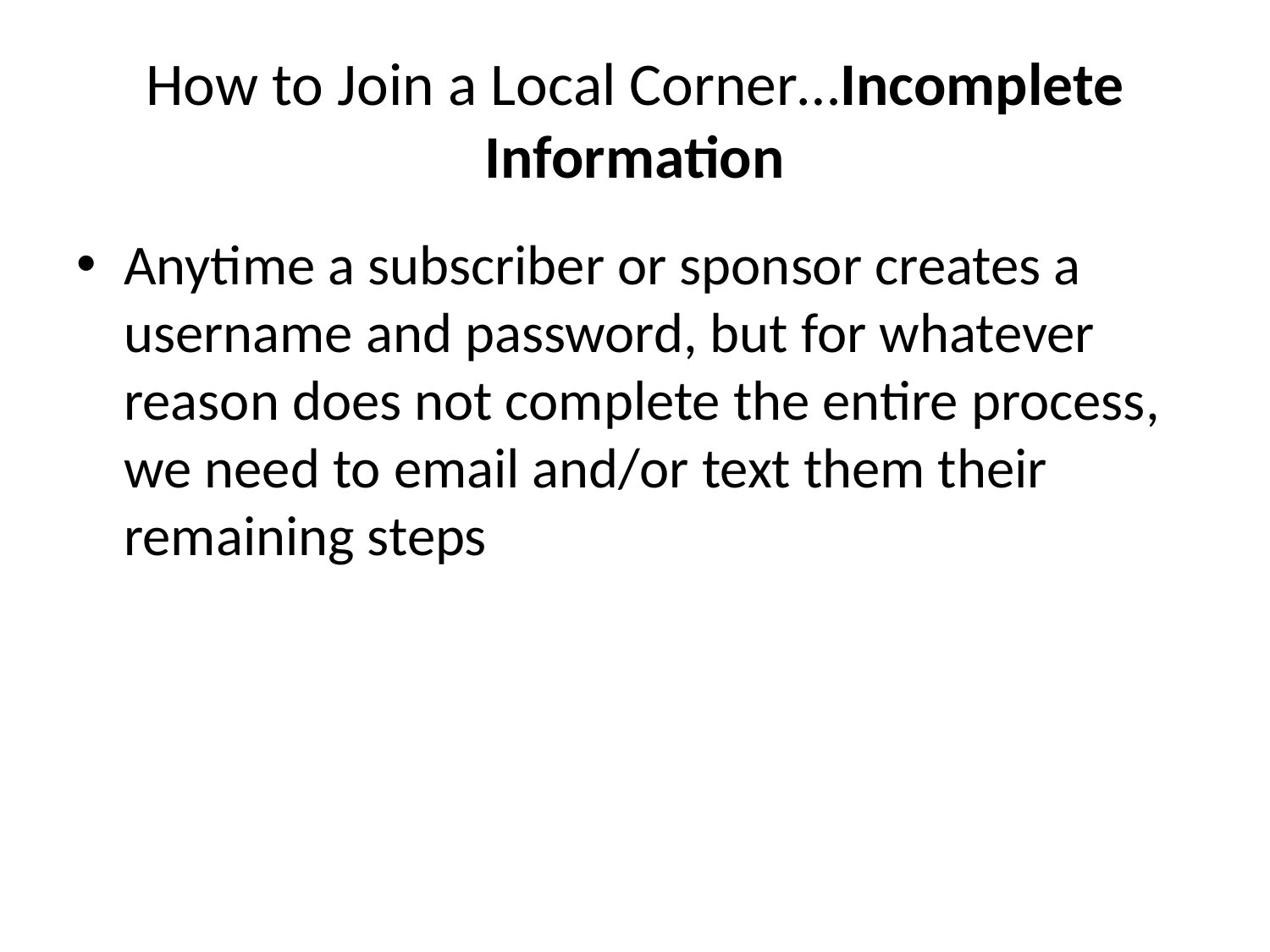

# How to Join a Local Corner…Incomplete Information
Anytime a subscriber or sponsor creates a username and password, but for whatever reason does not complete the entire process, we need to email and/or text them their remaining steps